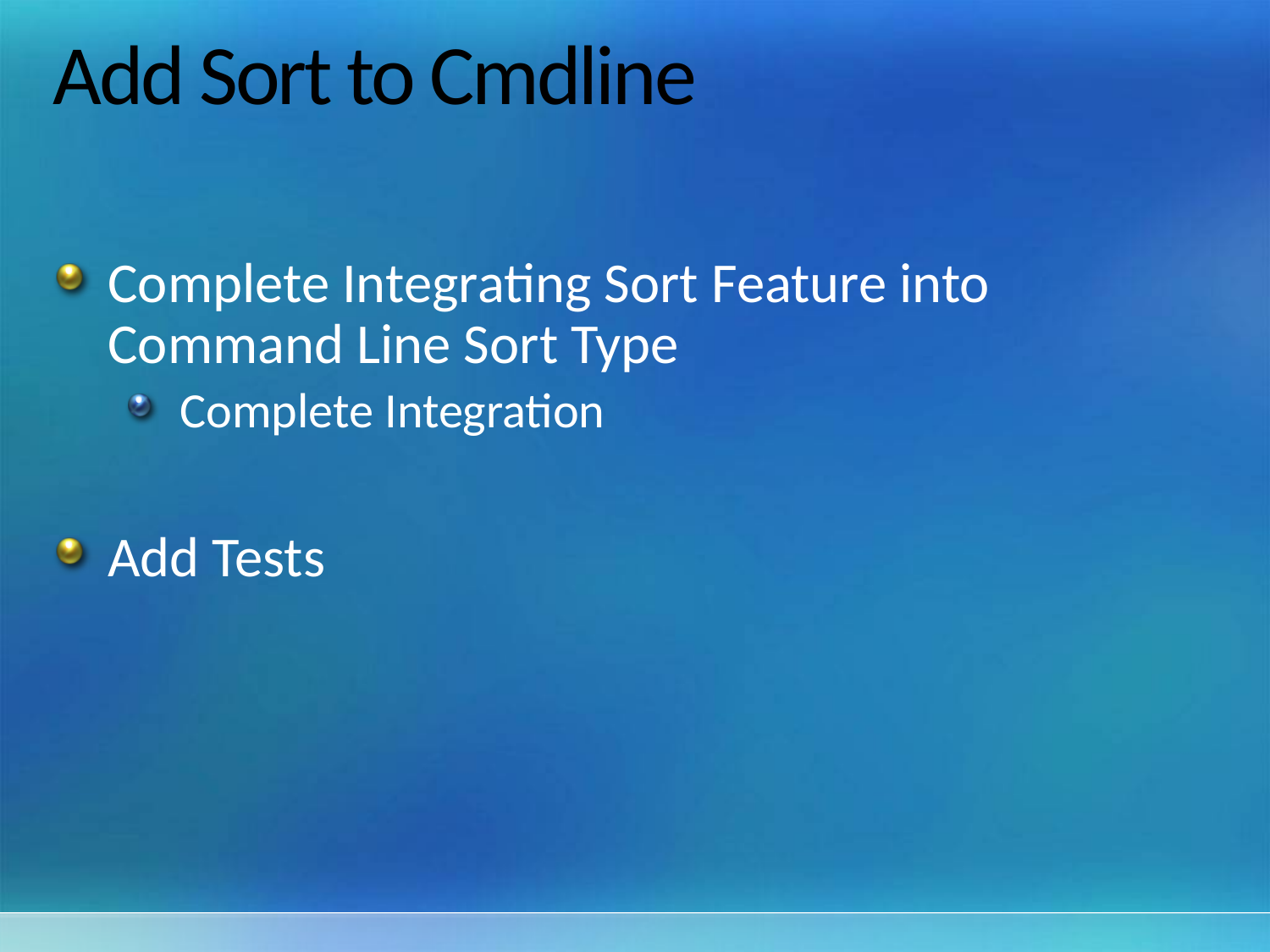

# Add Sort to Cmdline
Complete Integrating Sort Feature into Command Line Sort Type
Complete Integration

Add Tests